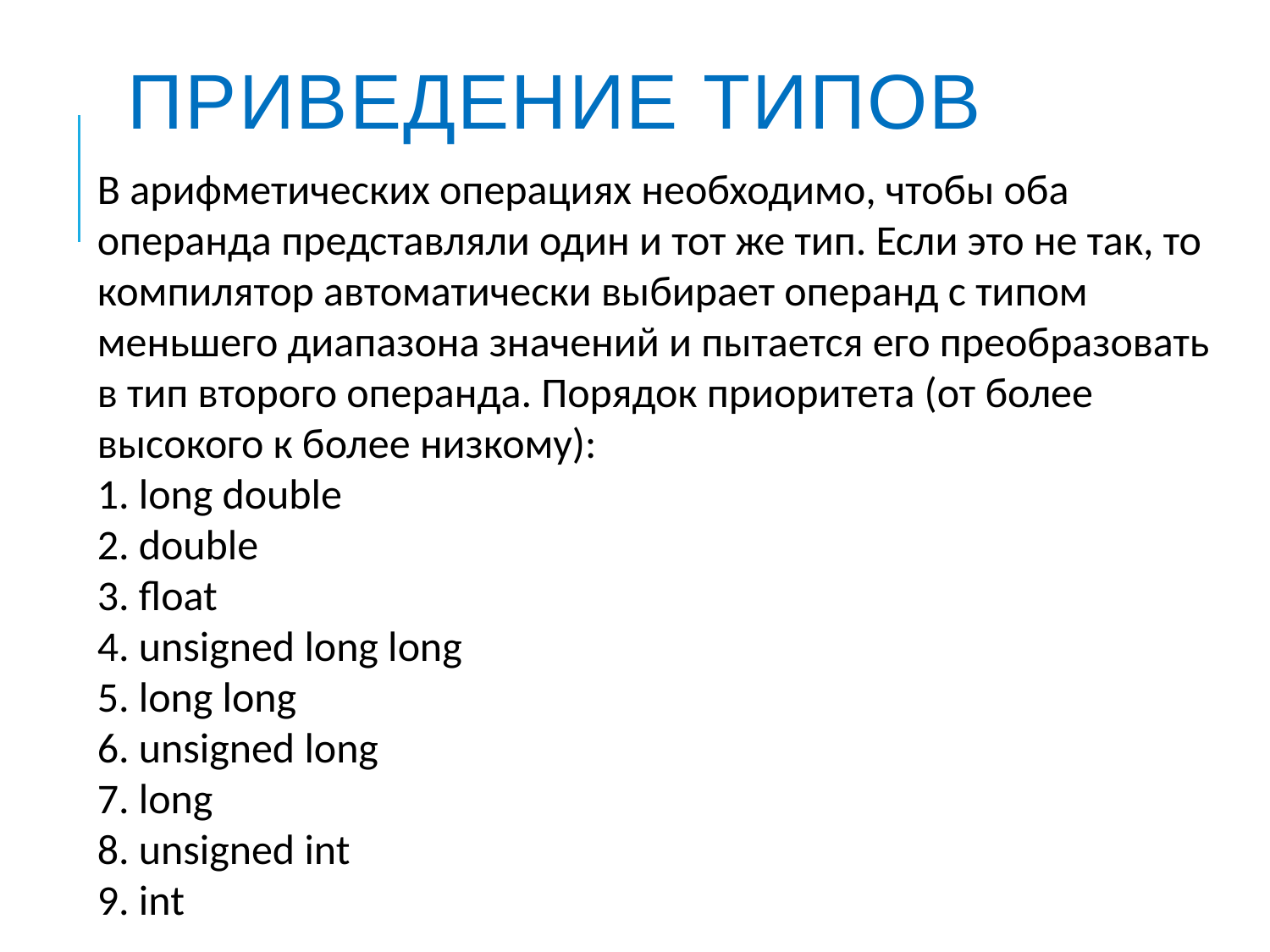

# Приведение типов
В арифметических операциях необходимо, чтобы оба операнда представляли один и тот же тип. Если это не так, то компилятор автоматически выбирает операнд с типом меньшего диапазона значений и пытается его преобразовать в тип второго операнда. Порядок приоритета (от более высокого к более низкому):
 long double
 double
 float
 unsigned long long
 long long
 unsigned long
 long
 unsigned int
 int